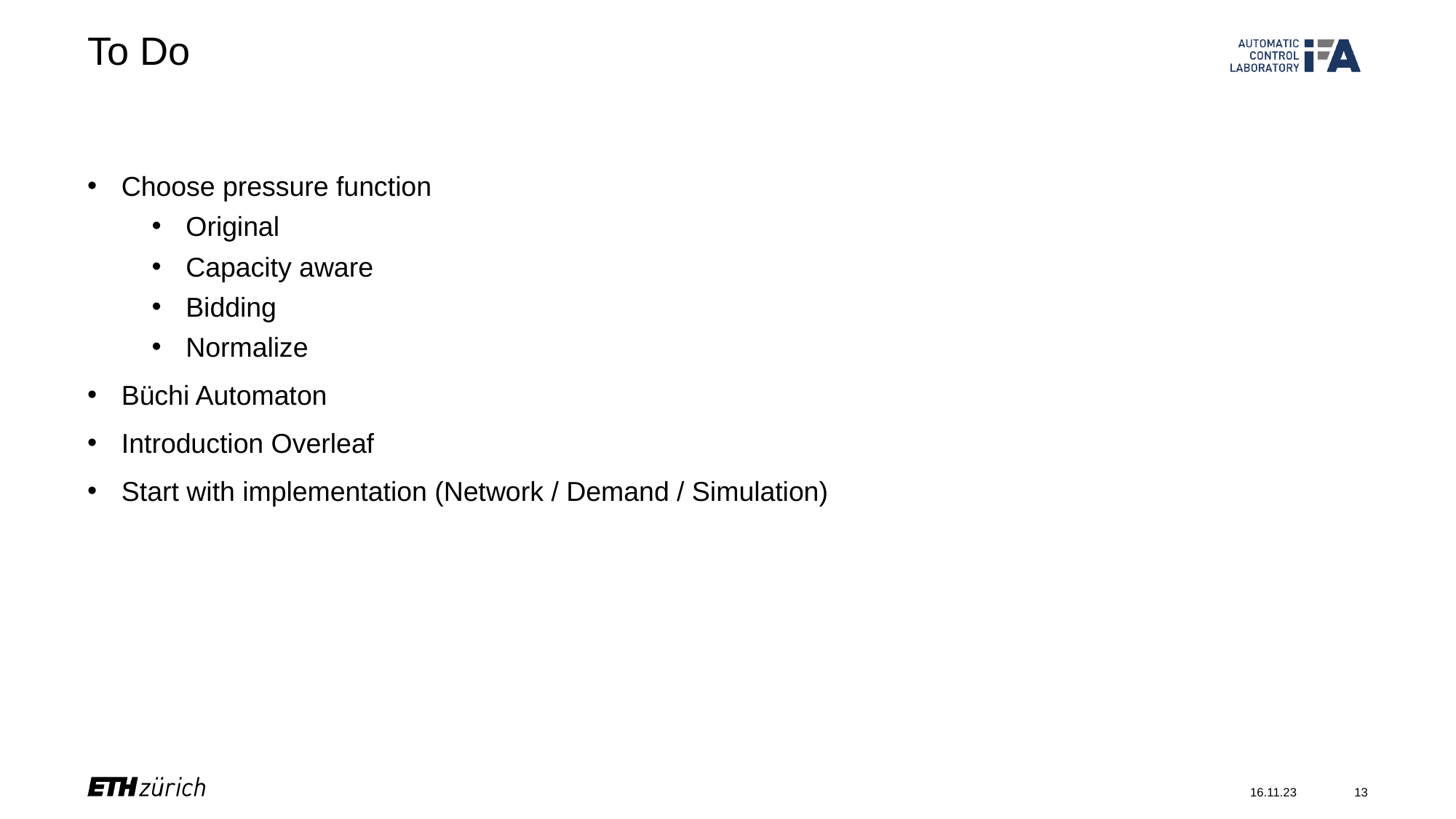

# To Do
Choose pressure function
Original
Capacity aware
Bidding
Normalize
Büchi Automaton
Introduction Overleaf
Start with implementation (Network / Demand / Simulation)
16.11.23
13